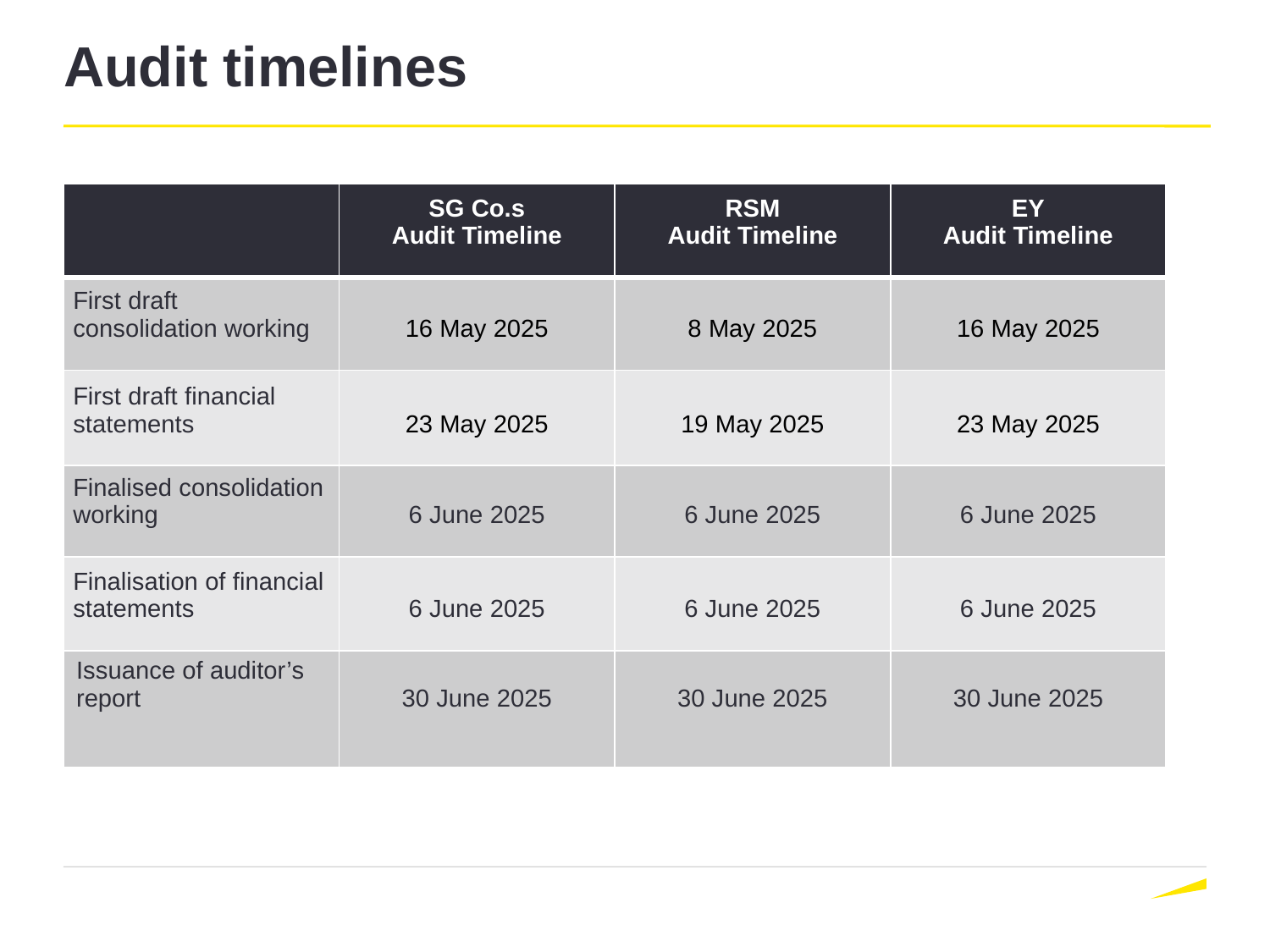

# Audit timelines
|  | SG Co.s Audit Timeline | RSM Audit Timeline | EY Audit Timeline |
| --- | --- | --- | --- |
| First draft consolidation working | 16 May 2025 | 8 May 2025 | 16 May 2025 |
| First draft financial statements | 23 May 2025 | 19 May 2025 | 23 May 2025 |
| Finalised consolidation working | 6 June 2025 | 6 June 2025 | 6 June 2025 |
| Finalisation of financial statements | 6 June 2025 | 6 June 2025 | 6 June 2025 |
| Issuance of auditor’s report | 30 June 2025 | 30 June 2025 | 30 June 2025 |
Page 9
15 May 2025
Presentation title